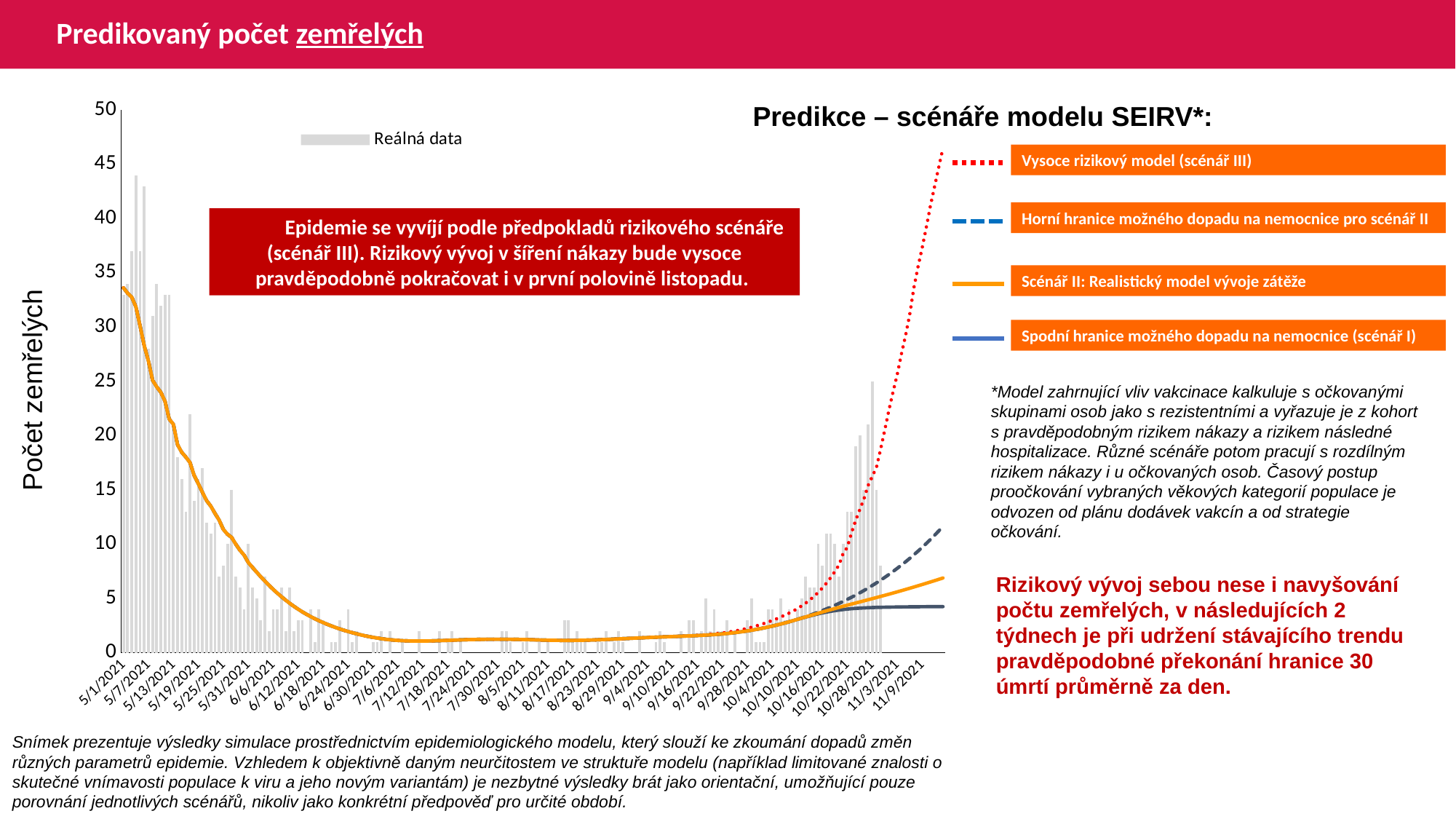

# Predikovaný počet zemřelých

### Chart

| Category | Reálná data | B | V2 | V3 | C |
|---|---|---|---|---|---|
| 44317 | 33.0 | 33.61738290783673 | 33.61738290783673 | 33.61736666948143 | 33.61738290783673 |
| 44318 | 34.0 | 33.13097128571998 | 33.13097128571998 | 33.130942717957396 | 33.13097128571998 |
| 44319 | 37.0 | 32.750173301409504 | 32.750173301409504 | 32.75016090692501 | 32.750173301409504 |
| 44320 | 44.0 | 31.869165216615265 | 31.869165216615265 | 31.869162251916382 | 31.869165216615265 |
| 44321 | 37.0 | 30.110484469429274 | 30.110484469429274 | 30.110528667913286 | 30.110484469429274 |
| 44322 | 43.0 | 28.286283207535806 | 28.286283207535806 | 28.28632679587799 | 28.286283207535806 |
| 44323 | 28.0 | 26.887564340760292 | 26.887564340760292 | 26.88763554636113 | 26.887564340760292 |
| 44324 | 31.0 | 25.105738793099906 | 25.105738793099906 | 25.105872213281778 | 25.105738793099906 |
| 44325 | 34.0 | 24.498307818693128 | 24.498307818693128 | 24.498467758346305 | 24.498307818693128 |
| 44326 | 32.0 | 23.98782389006413 | 23.98782389006413 | 23.988008790130596 | 23.98782389006413 |
| 44327 | 33.0 | 23.156309897261274 | 23.156309897261274 | 23.156535386473667 | 23.156309897261274 |
| 44328 | 33.0 | 21.52207694057956 | 21.52207694057956 | 21.52234456356124 | 21.52207694057956 |
| 44329 | 21.0 | 21.044021742400325 | 21.044021742400325 | 21.044322786337684 | 21.044021742400325 |
| 44330 | 18.0 | 19.162423974131027 | 19.162423974131027 | 19.162760140648356 | 19.162423974131027 |
| 44331 | 16.0 | 18.469486106918122 | 18.469486106918122 | 18.469851949213858 | 18.469486106918122 |
| 44332 | 13.0 | 18.019660192282053 | 18.019660192282053 | 18.020065253849534 | 18.019660192282053 |
| 44333 | 22.0 | 17.51377080655566 | 17.51377080655566 | 17.514218036843864 | 17.51377080655566 |
| 44334 | 14.0 | 16.32283151786943 | 16.32283151786943 | 16.3233863455843 | 16.32283151786943 |
| 44335 | 16.0 | 15.562179162358044 | 15.562179162358044 | 15.562820563013112 | 15.562179162358044 |
| 44336 | 17.0 | 14.76339280660826 | 14.76339280660826 | 14.764116091094333 | 14.76339280660826 |
| 44337 | 12.0 | 14.002682157892847 | 14.002682157892847 | 14.003440805165601 | 14.002682157892847 |
| 44338 | 11.0 | 13.499096143365831 | 13.499096143365831 | 13.49988976391682 | 13.499096143365831 |
| 44339 | 12.0 | 12.830138080303241 | 12.830138080303241 | 12.830963170815313 | 12.830138080303241 |
| 44340 | 7.0 | 12.213773339807757 | 12.213773339807757 | 12.21462611212981 | 12.213773339807757 |
| 44341 | 8.0 | 11.361098774056023 | 11.361098774056023 | 11.361974932125564 | 11.361098774056023 |
| 44342 | 10.0 | 10.91371824006915 | 10.91371824006915 | 10.914612956962413 | 10.91371824006915 |
| 44343 | 15.0 | 10.618198508517265 | 10.618198508517265 | 10.619105639208403 | 10.618198508517265 |
| 44344 | 7.0 | 9.994479678931748 | 9.994479678931748 | 9.995430184449141 | 9.994479678931748 |
| 44345 | 6.0 | 9.436602204568073 | 9.436602204568073 | 9.43756188532175 | 9.436602204568073 |
| 44346 | 4.0 | 8.983829159405932 | 8.983829159405932 | 8.984789150338194 | 8.983829159405932 |
| 44347 | 10.0 | 8.314817657743815 | 8.314817657743815 | 8.31577228439208 | 8.314817657743815 |
| 44348 | 6.0 | 7.862354796716884 | 7.862354796716884 | 7.863292723499866 | 7.862354796716884 |
| 44349 | 5.0 | 7.422287825419239 | 7.422287825419239 | 7.423214638004018 | 7.422287825419239 |
| 44350 | 3.0 | 6.996320378152831 | 6.996320378152831 | 6.99723463246796 | 6.996320378152831 |
| 44351 | 7.0 | 6.591199825748634 | 6.591199825748634 | 6.5920968312114345 | 6.591199825748634 |
| 44352 | 2.0 | 6.199144397533853 | 6.199144397533853 | 6.200020779610844 | 6.199144397533853 |
| 44353 | 4.0 | 5.827230317200389 | 5.827230317200389 | 5.828082161771191 | 5.827230317200389 |
| 44354 | 4.0 | 5.478203344582776 | 5.478203344582776 | 5.479027782595549 | 5.478203344582776 |
| 44355 | 6.0 | 5.147216161274544 | 5.147216161274544 | 5.1480111672345865 | 5.147216161274544 |
| 44356 | 2.0 | 4.8330580283063975 | 4.8330580283063975 | 4.833822353252817 | 4.8330580283063975 |
| 44357 | 6.0 | 4.537509495393617 | 4.537509495393617 | 4.538243039732077 | 4.537509495393617 |
| 44358 | 2.0 | 4.261840833347612 | 4.261840833347612 | 4.2625426888947855 | 4.261840833347612 |
| 44359 | 3.0 | 4.002157844894728 | 4.002157844894728 | 4.0028272450322975 | 4.002157844894728 |
| 44360 | 3.0 | 3.7580017433989816 | 3.7580017433989816 | 3.758639537249042 | 3.7580017433989816 |
| 44361 | None | 3.5310577813783683 | 3.5310577813783683 | 3.5316637360880265 | 3.5310577813783683 |
| 44362 | 4.0 | 3.320722393970103 | 3.320722393970103 | 3.3212972029769636 | 3.320722393970103 |
| 44363 | 1.0 | 3.123497620803505 | 3.123497620803505 | 3.124041680134432 | 3.123497620803505 |
| 44364 | 4.0 | 2.940401610691693 | 2.940401610691693 | 2.940915305714476 | 2.940401610691693 |
| 44365 | 3.0 | 2.7697766299813815 | 2.7697766299813815 | 2.7702600163610196 | 2.7697766299813815 |
| 44366 | None | 2.608592502302269 | 2.608592502302269 | 2.6090454581436013 | 2.608592502302269 |
| 44367 | 1.0 | 2.457482083423562 | 2.457482083423562 | 2.4579046921065677 | 2.457482083423562 |
| 44368 | 1.0 | 2.3164881380811413 | 2.3164881380811413 | 2.316880735263621 | 2.3164881380811413 |
| 44369 | 3.0 | 2.1854560380575534 | 2.1854560380575534 | 2.1858190849730508 | 2.1854560380575534 |
| 44370 | None | 2.0634455554099302 | 2.0634455554099302 | 2.063779429906784 | 2.0634455554099302 |
| 44371 | 4.0 | 1.9490802467473503 | 1.9490802467473503 | 1.949384616068354 | 1.9490802467473503 |
| 44372 | 1.0 | 1.8419353559574412 | 1.8419353559574412 | 1.8422101557157153 | 1.8419353559574412 |
| 44373 | 2.0 | 1.7414799425711884 | 1.7414799425711884 | 1.7417252510373884 | 1.7414799425711884 |
| 44374 | None | 1.647355750467597 | 1.647355750467597 | 1.6475719025221063 | 1.647355750467597 |
| 44375 | None | 1.560097388361072 | 1.560097388361072 | 1.5602861675465847 | 1.560097388361072 |
| 44376 | None | 1.4806006216368282 | 1.4806006216368282 | 1.4807659262417938 | 1.4806006216368282 |
| 44377 | 1.0 | 1.409031012755548 | 1.409031012755548 | 1.409176958976897 | 1.409031012755548 |
| 44378 | 1.0 | 1.344506637750961 | 1.344506637750961 | 1.3446365699539624 | 1.344506637750961 |
| 44379 | 2.0 | 1.2865700099502153 | 1.2865700099502153 | 1.286687372387472 | 1.2865700099502153 |
| 44380 | None | 1.235664494183523 | 1.235664494183523 | 1.2357737670752635 | 1.235664494183523 |
| 44381 | 2.0 | 1.1921014237139738 | 1.1921014237139738 | 1.1922075604713915 | 1.1921014237139738 |
| 44382 | None | 1.1560305819062815 | 1.1560305819062815 | 1.1561388675781004 | 1.1560305819062815 |
| 44383 | None | 1.1271296711592484 | 1.1271296711592484 | 1.1272450980178463 | 1.1271296711592484 |
| 44384 | 1.0 | 1.1048149909228535 | 1.1048149909228535 | 1.1049420105967438 | 1.1048149909228535 |
| 44385 | None | 1.0879876519290475 | 1.0879876519290475 | 1.0881291943866962 | 1.0879876519290475 |
| 44386 | None | 1.0760554057006777 | 1.0760554057006777 | 1.0762135832128257 | 1.0760554057006777 |
| 44387 | None | 1.069095932230421 | 1.069095932230421 | 1.0692730860062032 | 1.069095932230421 |
| 44388 | 2.0 | 1.0668199615884832 | 1.0668199615884832 | 1.0670181539272892 | 1.0668199615884832 |
| 44389 | None | 1.0687878037649718 | 1.0687878037649718 | 1.0690089367132705 | 1.0687878037649718 |
| 44390 | None | 1.0744174327622456 | 1.0744174327622456 | 1.0746626603107328 | 1.0744174327622456 |
| 44391 | None | 1.0830009025910152 | 1.0830009025910152 | 1.0832705638029891 | 1.0830009025910152 |
| 44392 | None | 1.0936558573796769 | 1.0936558573796769 | 1.0939493893709653 | 1.0936558573796769 |
| 44393 | 2.0 | 1.105678250110707 | 1.105678250110707 | 1.1059945531278768 | 1.105678250110707 |
| 44394 | None | 1.1185461945783406 | 1.1185461945783406 | 1.1188839188049053 | 1.1185461945783406 |
| 44395 | 1.0 | 1.1323142951536542 | 1.1323142951536542 | 1.132672738749511 | 1.1323142951536542 |
| 44396 | 2.0 | 1.1464951406647843 | 1.1464951406647843 | 1.1468732367478631 | 1.1464951406647843 |
| 44397 | None | 1.1603897888704253 | 1.1603897888704253 | 1.1607860651440953 | 1.1603897888704253 |
| 44398 | 1.0 | 1.173684838732349 | 1.173684838732349 | 1.1740977302080102 | 1.173684838732349 |
| 44399 | None | 1.186118695757671 | 1.186118695757671 | 1.186546570757371 | 1.186118695757671 |
| 44400 | None | 1.1976025236341723 | 1.1976025236341723 | 1.1980438256546682 | 1.1976025236341723 |
| 44401 | None | 1.2078863331300884 | 1.2078863331300884 | 1.208339474083052 | 1.2078863331300884 |
| 44402 | None | 1.2167609510069288 | 1.2167609510069288 | 1.2172243504908191 | 1.2167609510069288 |
| 44403 | None | 1.2240160401465137 | 1.2240160401465137 | 1.2244881154567258 | 1.2240160401465137 |
| 44404 | None | 1.2294623596884446 | 1.2294623596884446 | 1.2299414635981298 | 1.2294623596884446 |
| 44405 | None | 1.2329884044562904 | 1.2329884044562904 | 1.2334728581975913 | 1.2329884044562904 |
| 44406 | None | 1.2350623804238852 | 1.2350623804238852 | 1.2355511516495368 | 1.2350623804238852 |
| 44407 | None | 1.2357673649686158 | 1.2357673649686158 | 1.2362593662119101 | 1.2357673649686158 |
| 44408 | 2.0 | 1.2349933752399853 | 1.2349933752399853 | 1.2354874150777404 | 1.2349933752399853 |
| 44409 | 2.0 | 1.2327238627144503 | 1.2327238627144503 | 1.233218753157458 | 1.2327238627144503 |
| 44410 | 1.0 | 1.2290003940920775 | 1.2290003940920775 | 1.2294949875032009 | 1.2290003940920775 |
| 44411 | None | 1.2238728908862033 | 1.2238728908862033 | 1.2243660773345482 | 1.2238728908862033 |
| 44412 | None | 1.2173847068962553 | 1.2173847068962553 | 1.2178753962041666 | 1.2173847068962553 |
| 44413 | 1.0 | 1.2095699634396897 | 1.2095699634396897 | 1.2100570732512466 | 1.2095699634396897 |
| 44414 | 2.0 | 1.2005227885841805 | 1.2005227885841805 | 1.2010053201222612 | 1.2005227885841805 |
| 44415 | None | 1.190355957147993 | 1.190355957147993 | 1.1908330163528968 | 1.190355957147993 |
| 44416 | None | 1.1791874100432624 | 1.1791874100432624 | 1.1796582249111809 | 1.1791874100432624 |
| 44417 | 1.0 | 1.1678778081663725 | 1.1678778081663725 | 1.1683419800470345 | 1.1678778081663725 |
| 44418 | None | 1.1576738772602673 | 1.1576738772602673 | 1.1581314019527063 | 1.1576738772602673 |
| 44419 | 1.0 | 1.1486481179032044 | 1.1486481179032044 | 1.1490990272192334 | 1.1486481179032044 |
| 44420 | None | 1.140490303968203 | 1.140490303968203 | 1.1409345190705462 | 1.140490303968203 |
| 44421 | None | 1.13355945044004 | 1.13355945044004 | 1.1339970769917394 | 1.13355945044004 |
| 44422 | None | 1.1284794850012445 | 1.1284794850012445 | 1.1289107700844776 | 1.1284794850012445 |
| 44423 | 3.0 | 1.1256105191883634 | 1.1256105191883634 | 1.1260358376232853 | 1.1256105191883634 |
| 44424 | 3.0 | 1.1252719958094044 | 1.1252719958094044 | 1.1256918861089908 | 1.1252719958094044 |
| 44425 | 1.0 | 1.1274663033430437 | 1.1274663033430437 | 1.1278812382384211 | 1.1274663033430437 |
| 44426 | 2.0 | 1.1322073194317193 | 1.1322073194317193 | 1.1326176829306804 | 1.1322073194317193 |
| 44427 | 1.0 | 1.1389234174496488 | 1.1389234174496488 | 1.1393293538344158 | 1.1389234174496488 |
| 44428 | 1.0 | 1.1472579687782933 | 1.1472579687782933 | 1.1476594881342335 | 1.1472579687782933 |
| 44429 | None | 1.1573699978576435 | 1.1573699978576435 | 1.1577671350143253 | 1.1573699978576435 |
| 44430 | None | 1.1692340387038183 | 1.1692340387038183 | 1.169626796160777 | 1.1692340387038183 |
| 44431 | 1.0 | 1.1829640279713027 | 1.1829640279713027 | 1.1833524217645484 | 1.1829640279713027 |
| 44432 | 1.0 | 1.1981944962035513 | 1.1981944962035513 | 1.1985784281118483 | 1.1981944962035513 |
| 44433 | 2.0 | 1.2144498443617076 | 1.2144498443617076 | 1.2148290557961587 | 1.2144498443617076 |
| 44434 | None | 1.2313855236994884 | 1.2313855236994884 | 1.2317597570377419 | 1.2313855236994884 |
| 44435 | 1.0 | 1.2487137674183721 | 1.2487137674183721 | 1.2490826795786583 | 1.2487137674183721 |
| 44436 | 2.0 | 1.266262158606645 | 1.266262158606645 | 1.2666253599980182 | 1.266262158606645 |
| 44437 | 1.0 | 1.2842592267770163 | 1.2842592267770163 | 1.2846163359533105 | 1.2842592267770163 |
| 44438 | None | 1.3024413341145837 | 1.3024413341145837 | 1.3027918737476378 | 1.3024413341145837 |
| 44439 | None | 1.3205846598333493 | 1.3205846598333493 | 1.3209280716284526 | 1.3205846598333493 |
| 44440 | None | 1.3385434699087198 | 1.3385434699087198 | 1.3388791198410086 | 1.3385434699087198 |
| 44441 | 2.0 | 1.356211238467543 | 1.356211238467543 | 1.3565384335630006 | 1.356211238467543 |
| 44442 | None | 1.373518425472167 | 1.373518425472167 | 1.3738364540824692 | 1.373518425472167 |
| 44443 | None | 1.3904248087368487 | 1.3904248087368487 | 1.3907329580209231 | 1.3904248087368487 |
| 44444 | None | 1.406988359851395 | 1.406988359851395 | 1.4072860299469783 | 1.406988359851395 |
| 44445 | 1.0 | 1.4231612995782723 | 1.4231612995782723 | 1.4234478870076273 | 1.4231612995782723 |
| 44446 | 2.0 | 1.438883666882463 | 1.438883666882463 | 1.4391585446875184 | 1.438883666882463 |
| 44447 | 1.0 | 1.4541072983340462 | 1.4541072983340462 | 1.4543698087393293 | 1.4541072983340462 |
| 44448 | None | 1.4691068378576864 | 1.4691068378576864 | 1.4695003577264547 | 1.4691068378576864 |
| 44449 | None | 1.483918200774276 | 1.483918200774276 | 1.4848940955096526 | 1.483918200774276 |
| 44450 | None | 1.498575919493067 | 1.498575919493067 | 1.5006426310529708 | 1.498575919493067 |
| 44451 | 2.0 | 1.5131756850758806 | 1.5131756850758806 | 1.5168221241578292 | 1.5131756850758806 |
| 44452 | None | 1.5280782628838712 | 1.5280782628838712 | 1.5339861656554867 | 1.5280782628838712 |
| 44453 | 3.0 | 1.543485536142308 | 1.543485536142308 | 1.5525500408176196 | 1.543485536142308 |
| 44454 | 3.0 | 1.5597023460376693 | 1.5597023460376693 | 1.5730102145387113 | 1.5597023460376693 |
| 44455 | None | 1.5771661286619527 | 1.5771661286619527 | 1.5960326077037459 | 1.5771661286619527 |
| 44456 | 2.0 | 1.5961738931622236 | 1.5961738931622236 | 1.6220491715441718 | 1.5961738931622236 |
| 44457 | 5.0 | 1.6170833163830358 | 1.6170833163830358 | 1.6515869419036828 | 1.6170833163830358 |
| 44458 | 2.0 | 1.6402558042696584 | 1.6402558042696584 | 1.6850577536958744 | 1.6402558042696584 |
| 44459 | 4.0 | 1.6660805526207472 | 1.6660805526207472 | 1.7229641561363098 | 1.6660805526207472 |
| 44460 | 2.0 | 1.6949213584216363 | 1.6949213584216363 | 1.7659025162015434 | 1.6949213584216363 |
| 44461 | 2.0 | 1.7270626882659292 | 1.7270626882659292 | 1.8143404153903988 | 1.7270626882659292 |
| 44462 | 3.0 | 1.7627753176622585 | 1.7627753176622585 | 1.8687732636628576 | 1.7627753176622585 |
| 44463 | None | 1.8022941634299219 | 1.8022941634299219 | 1.9295610072459646 | 1.8022941634299219 |
| 44464 | 2.0 | 1.8458500927325325 | 1.8458500927325325 | 1.99704734234732 | 1.8458500927325325 |
| 44465 | None | 1.8938470885631733 | 1.8938470885631733 | 2.0718323199324935 | 1.8938470885631733 |
| 44466 | None | 1.9464964402134397 | 1.9464964402134397 | 2.15429797056792 | 1.9464964402134397 |
| 44467 | 3.0 | 2.0039369402863767 | 2.0039369402863767 | 2.2447715905602994 | 2.0039369402863767 |
| 44468 | 5.0 | 2.066166336806915 | 2.066166336806915 | 2.3435033541015735 | 2.066166336806915 |
| 44469 | 1.0 | 2.133145645885702 | 2.133145645885702 | 2.4506008701078508 | 2.133145645885702 |
| 44470 | 1.0 | 2.204883514961016 | 2.204883514961016 | 2.566253851889282 | 2.204883514961016 |
| 44471 | 1.0 | 2.281405069059428 | 2.281405069059428 | 2.690702735018039 | 2.281405069059428 |
| 44472 | 4.0 | 2.3627342034781003 | 2.3627342034781003 | 2.824205085723326 | 2.3627342034781003 |
| 44473 | 4.0 | 2.4488956584460047 | 2.4488956584460047 | 2.967036816276905 | 2.4488956584460047 |
| 44474 | 3.0 | 2.539908114286836 | 2.539908114286836 | 3.1194805916741197 | 2.539908114286836 |
| 44475 | 5.0 | 2.635903164001225 | 2.635903164001225 | 3.281994167732214 | 2.635903164001225 |
| 44476 | 3.0 | 2.736874402580021 | 2.736874402580021 | 3.454856023108847 | 2.736874402580021 |
| 44477 | 4.0 | 2.8428343514115175 | 2.8428343514115175 | 3.6383722705710406 | 2.8428343514115175 |
| 44478 | 3.0 | 2.9525824066831854 | 2.953821116251419 | 3.83621169726602 | 2.9525824066831854 |
| 44479 | 4.0 | 3.0636421302514223 | 3.0699113393185877 | 4.0558045680617205 | 3.0636421302514223 |
| 44480 | 5.0 | 3.173412002021312 | 3.1911884516549542 | 4.298963061427774 | 3.175720666592119 |
| 44481 | 7.0 | 3.2789670329083913 | 3.317767934197015 | 4.565706085892093 | 3.2893897844361604 |
| 44482 | 6.0 | 3.3815936378082867 | 3.4497694879567273 | 4.859931114950997 | 3.403931253907175 |
| 44483 | 6.0 | 3.4814142107028494 | 3.5873190167622466 | 5.186958339999798 | 3.518115086786834 |
| 44484 | 10.0 | 3.5755786721372607 | 3.7305522716110677 | 5.5513352872324315 | 3.631153147805907 |
| 44485 | 8.0 | 3.66182902231234 | 3.879615360323619 | 5.958059088186965 | 3.7422770445863938 |
| 44486 | 11.0 | 3.7397816236399333 | 4.034664047464675 | 6.410794791133409 | 3.851337193272535 |
| 44487 | 11.0 | 3.8085526006645876 | 4.195863360705959 | 6.913874500953305 | 3.9581202699595743 |
| 44488 | 10.0 | 3.869732753539515 | 4.3633800651849 | 7.468875897998559 | 4.063584145051914 |
| 44489 | 7.0 | 3.9237307971106397 | 4.537376477963661 | 8.078670711039903 | 4.168317677035703 |
| 44490 | 10.0 | 3.9722028752209377 | 4.718019923402586 | 9.1453070744301 | 4.271891100679715 |
| 44491 | 13.0 | 4.015241887879725 | 4.905493655335277 | 9.702254315225767 | 4.374221922312594 |
| 44492 | 13.0 | 4.051122470702043 | 5.099992211053075 | 11.027197789715835 | 4.4749312380855315 |
| 44493 | 19.0 | 4.080754942495126 | 5.301723244405442 | 12.18912016946758 | 4.574566898661448 |
| 44494 | 20.0 | 4.104369695655214 | 5.510905680624641 | 13.188352967909763 | 4.673909421491504 |
| 44495 | 15.0 | 4.123978404080479 | 5.727759134951347 | 14.175815693779114 | 4.773474271705236 |
| 44496 | 21.0 | 4.141003745279143 | 5.9524970169125115 | 15.397203607979284 | 4.873707180790153 |
| 44497 | 25.0 | 4.155803143391973 | 6.185338963952216 | 16.229000066636065 | 4.974853346162853 |
| 44498 | 15.0 | 4.168268811559392 | 6.426521055358687 | 17.06697175593539 | 5.076386203676536 |
| 44499 | 8.0 | 4.178908880505725 | 6.676294912030945 | 18.73827399118033 | 5.178742999182038 |
| 44500 | None | 4.18696908889951 | 6.934918824016369 | 20.512256350415495 | 5.282280987464553 |
| 44501 | None | 4.194069926848807 | 7.202651658236105 | 22.343646501815783 | 5.387177868490738 |
| 44502 | None | 4.200594422851378 | 7.479748859588872 | 24.036423007375078 | 5.493536120560956 |
| 44503 | None | 4.206633205456667 | 7.76646588165408 | 25.627229364773562 | 5.601417102995483 |
| 44504 | None | 4.212294548044807 | 8.063059771633291 | 27.51700994523354 | 5.710848719764442 |
| 44505 | None | 4.217479322052942 | 8.36979476777043 | 29.22678870823598 | 5.821660228051868 |
| 44506 | None | 4.22229805991267 | 8.686945310696279 | 31.17122116846296 | 5.933915908203678 |
| 44507 | None | 4.226450630590735 | 9.014786723424105 | 33.62005069928081 | 6.047688711701699 |
| 44508 | None | 4.23036907649016 | 9.353587222781846 | 35.569637856383366 | 6.163010696844293 |
| 44509 | None | 4.233629655034465 | 9.70361596578959 | 37.3196697545752 | 6.279326853026727 |
| 44510 | None | 4.236412349704853 | 10.065157380495783 | 39.22793871632835 | 6.396777412232058 |
| 44511 | None | 4.237834802525951 | 10.438498051237302 | 41.23253834575354 | 6.515503835945555 |
| 44512 | None | 4.238832788800771 | 10.823922943092711 | 42.99086488439383 | 6.635572838775783 |
| 44513 | None | 4.239596842302154 | 11.22172996235944 | 44.76323489429423 | 6.757029882939422 |
| 44514 | None | 4.2401670166275665 | 11.632224251360624 | 46.503412387763994 | 6.8799100833761795 |
Predikce – scénáře modelu SEIRV*:
Vysoce rizikový model (scénář III)
Horní hranice možného dopadu na nemocnice pro scénář II
Epidemie se vyvíjí podle předpokladů rizikového scénáře
(scénář III). Rizikový vývoj v šíření nákazy bude vysoce pravděpodobně pokračovat i v první polovině listopadu.
Scénář II: Realistický model vývoje zátěže
Spodní hranice možného dopadu na nemocnice (scénář I)
Počet zemřelých
*Model zahrnující vliv vakcinace kalkuluje s očkovanými skupinami osob jako s rezistentními a vyřazuje je z kohort s pravděpodobným rizikem nákazy a rizikem následné hospitalizace. Různé scénáře potom pracují s rozdílným rizikem nákazy i u očkovaných osob. Časový postup proočkování vybraných věkových kategorií populace je odvozen od plánu dodávek vakcín a od strategie očkování.
Rizikový vývoj sebou nese i navyšování počtu zemřelých, v následujících 2 týdnech je při udržení stávajícího trendu pravděpodobné překonání hranice 30 úmrtí průměrně za den.
Snímek prezentuje výsledky simulace prostřednictvím epidemiologického modelu, který slouží ke zkoumání dopadů změn různých parametrů epidemie. Vzhledem k objektivně daným neurčitostem ve struktuře modelu (například limitované znalosti o skutečné vnímavosti populace k viru a jeho novým variantám) je nezbytné výsledky brát jako orientační, umožňující pouze porovnání jednotlivých scénářů, nikoliv jako konkrétní předpověď pro určité období.